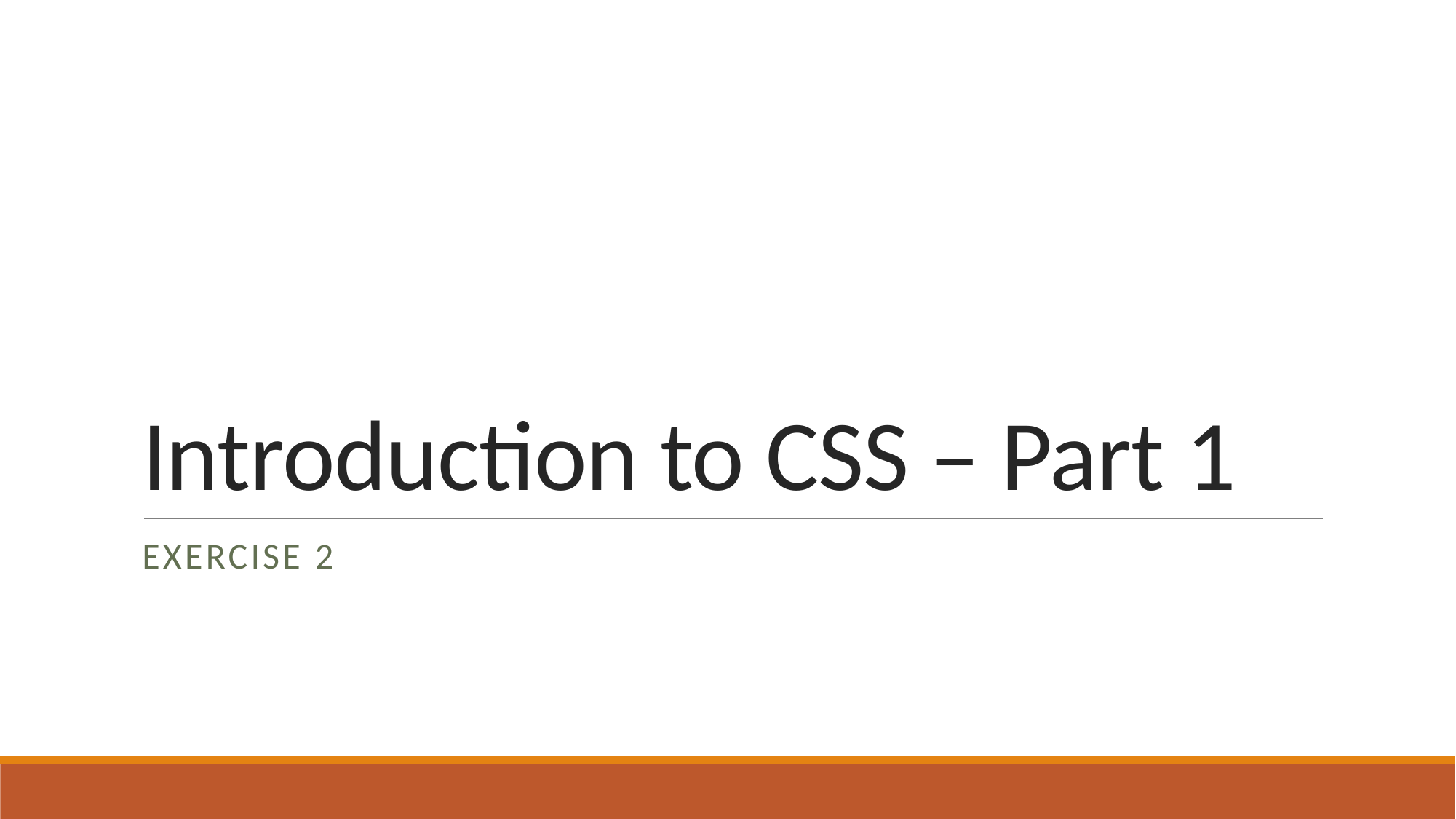

# Introduction to CSS – Part 1
Exercise 2